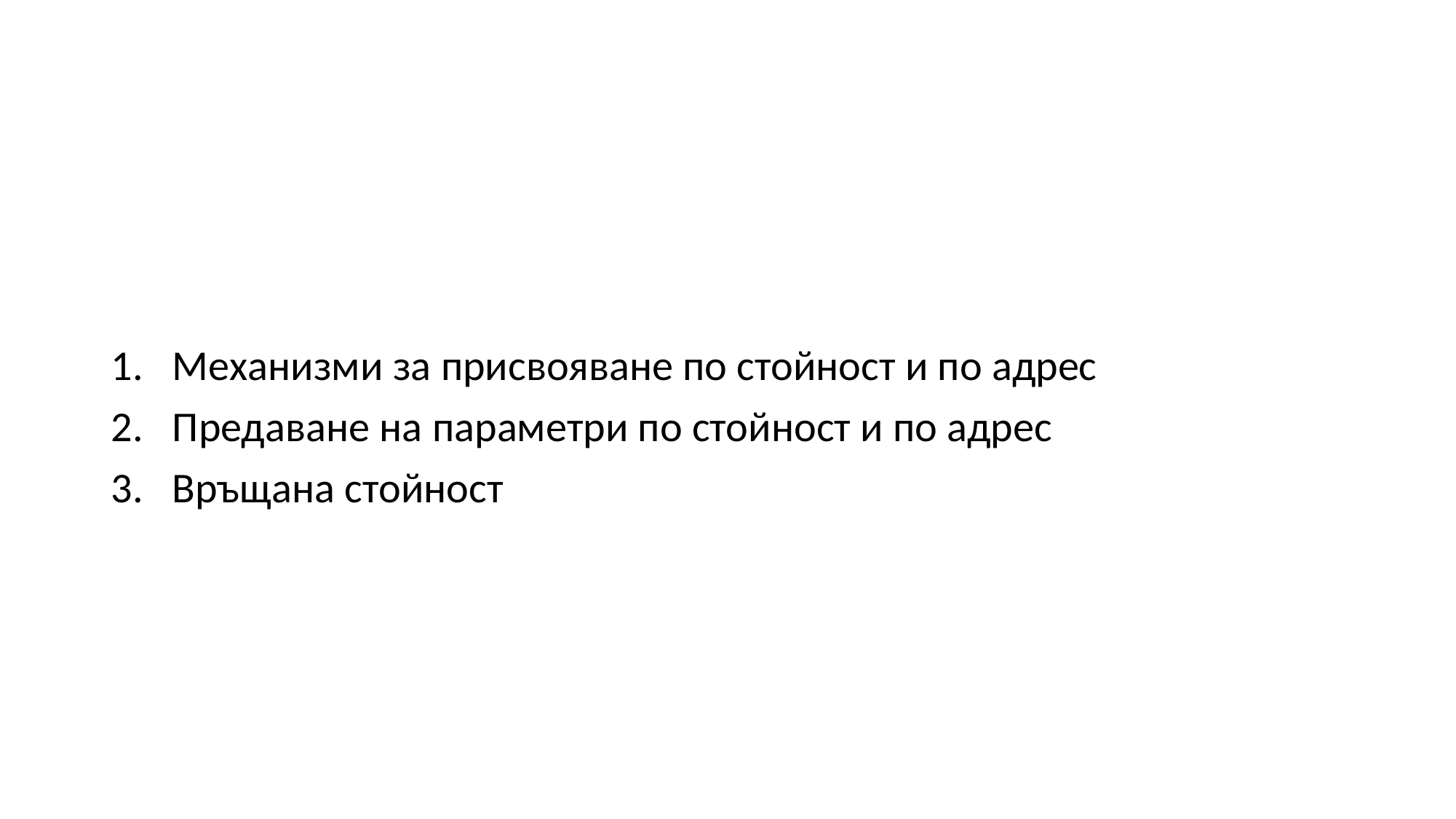

#

Механизми за присвояване по стойност и по адрес
Предаване на параметри по стойност и по адрес
Връщана стойност